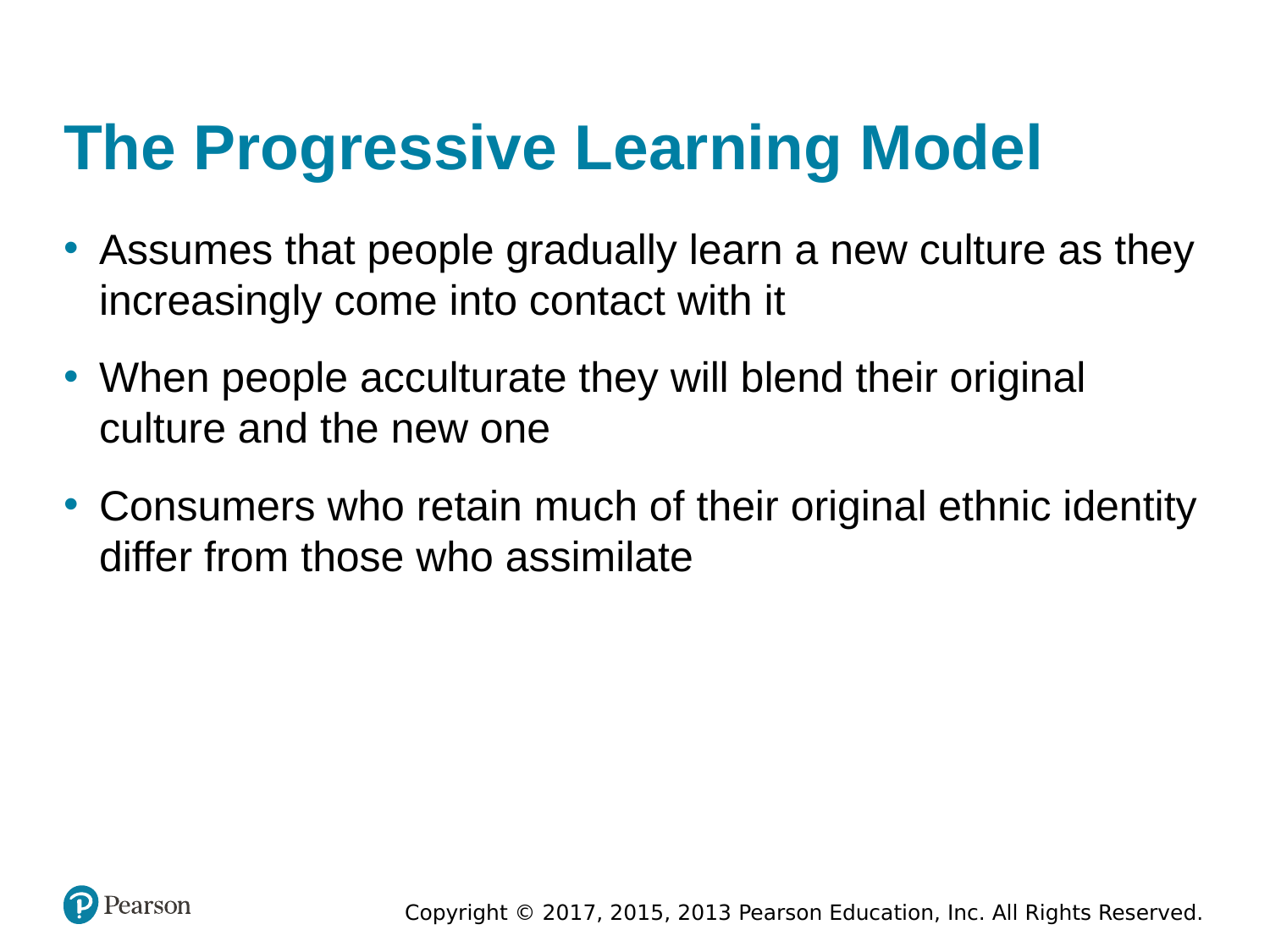

The Progressive Learning Model
Assumes that people gradually learn a new culture as they increasingly come into contact with it
When people acculturate they will blend their original culture and the new one
Consumers who retain much of their original ethnic identity differ from those who assimilate